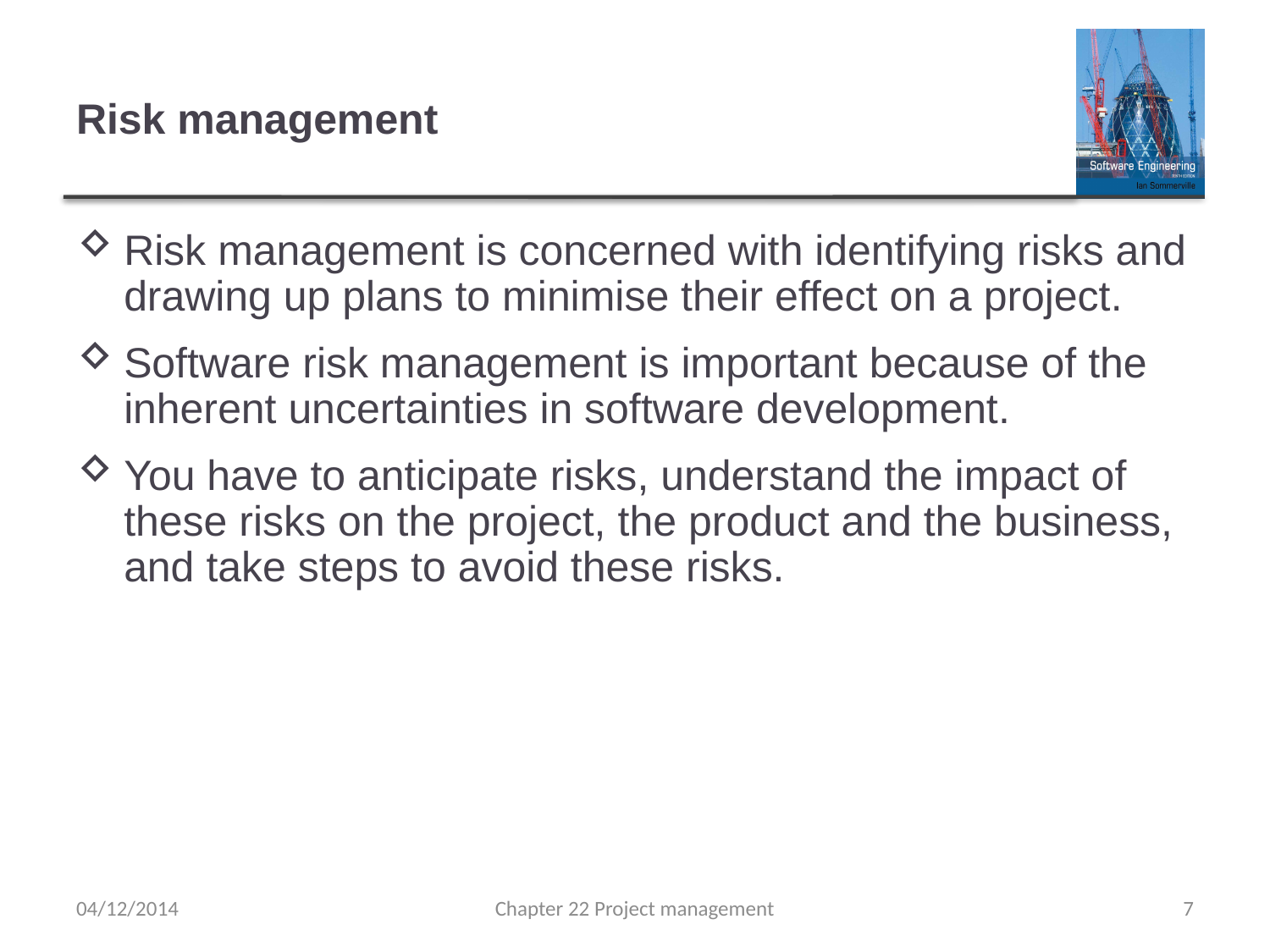

# Risk management
Risk management is concerned with identifying risks and drawing up plans to minimise their effect on a project.
Software risk management is important because of the inherent uncertainties in software development.
You have to anticipate risks, understand the impact of these risks on the project, the product and the business, and take steps to avoid these risks.
04/12/2014
Chapter 22 Project management
7